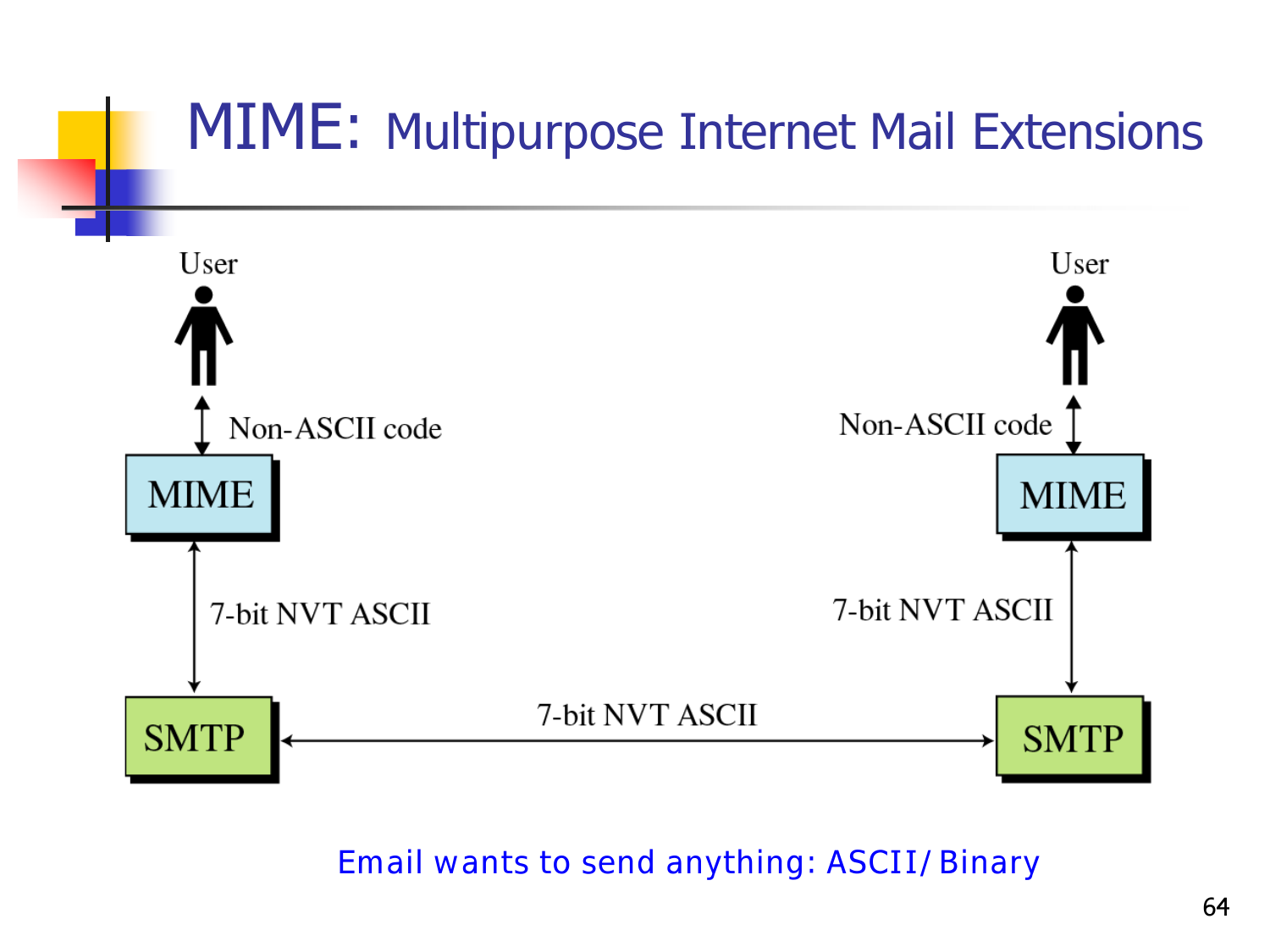

# MIME: Multipurpose Internet Mail Extensions

Email wants to send anything: ASCII/Binary
64